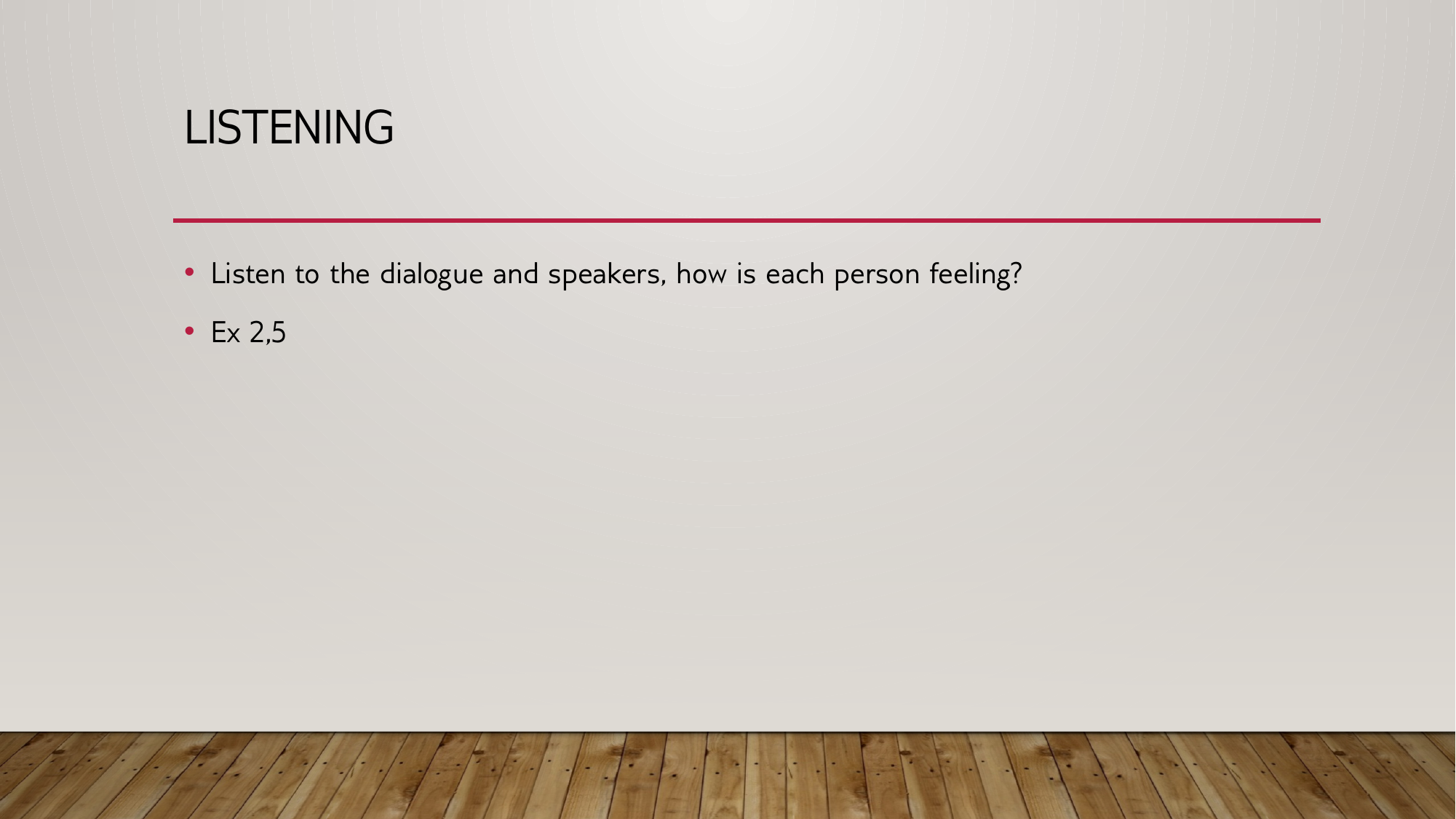

# Listening
Listen to the dialogue and speakers, how is each person feeling?
Ex 2,5